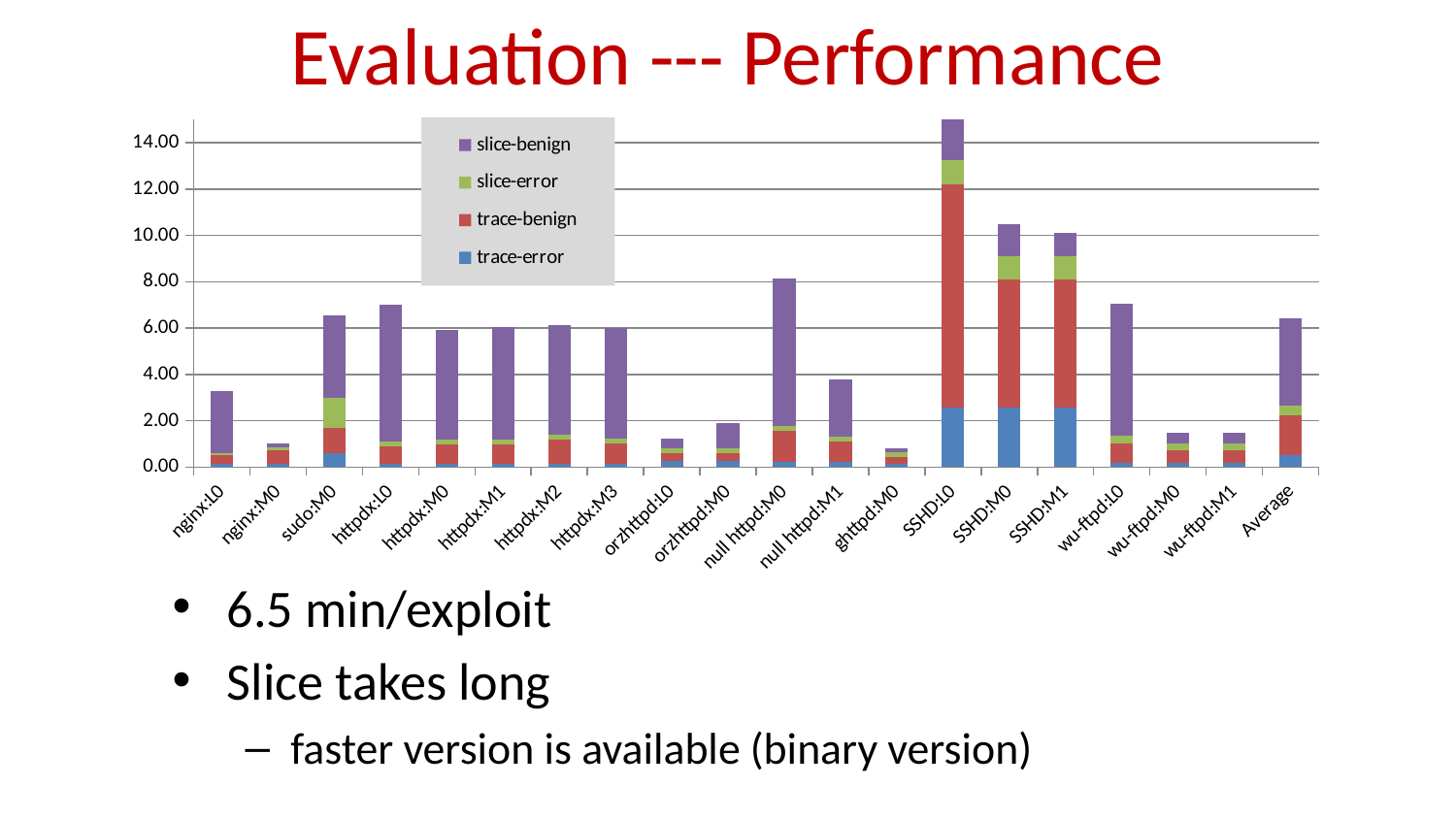

# Evaluation --- Performance

### Chart

| Category | trace-error | trace-benign | slice-error | slice-benign |
|---|---|---|---|---|
| nginx:L0 | 0.1333 | 0.3667000000000001 | 0.1 | 2.6833000000000022 |
| nginx:M0 | 0.1333 | 0.6000000000000005 | 0.1 | 0.2 |
| sudo:M0 | 0.5832999999999995 | 1.1167 | 1.283299999999999 | 3.5667 |
| httpdx:L0 | 0.1333 | 0.7500000000000006 | 0.2 | 5.9333000000000045 |
| httpdx:M0 | 0.1333 | 0.8500000000000005 | 0.2 | 4.733300000000003 |
| httpdx:M1 | 0.1333 | 0.8333 | 0.2 | 4.8667 |
| httpdx:M2 | 0.1333 | 1.05 | 0.2 | 4.75 |
| httpdx:M3 | 0.1333 | 0.8833 | 0.2 | 4.783300000000001 |
| orzhttpd:L0 | 0.2833000000000003 | 0.33330000000000043 | 0.2 | 0.4 |
| orzhttpd:M0 | 0.2833000000000003 | 0.33330000000000043 | 0.2 | 1.0667 |
| null httpd:M0 | 0.21670000000000014 | 1.3332999999999988 | 0.2333 | 6.35 |
| null httpd:M1 | 0.21670000000000014 | 0.8667000000000008 | 0.2333 | 2.4833 |
| ghttpd:M0 | 0.15000000000000013 | 0.30000000000000027 | 0.2 | 0.15000000000000013 |
| SSHD:L0 | 2.5833 | 9.633299999999998 | 1.033299999999999 | 21.133299999999988 |
| SSHD:M0 | 2.5833 | 5.5 | 1.033299999999999 | 1.3667 |
| SSHD:M1 | 2.5833 | 5.5 | 1.033299999999999 | 1.0 |
| wu-ftpd:L0 | 0.2 | 0.8333 | 0.31670000000000026 | 5.7 |
| wu-ftpd:M0 | 0.2 | 0.5167 | 0.31670000000000026 | 0.45 |
| wu-ftpd:M1 | 0.2 | 0.5167 | 0.31670000000000026 | 0.4333000000000004 |
| Average | 0.5333 | 1.6833 | 0.4333000000000004 | 3.7833000000000023 |
6.5 min/exploit
Slice takes long
faster version is available (binary version)